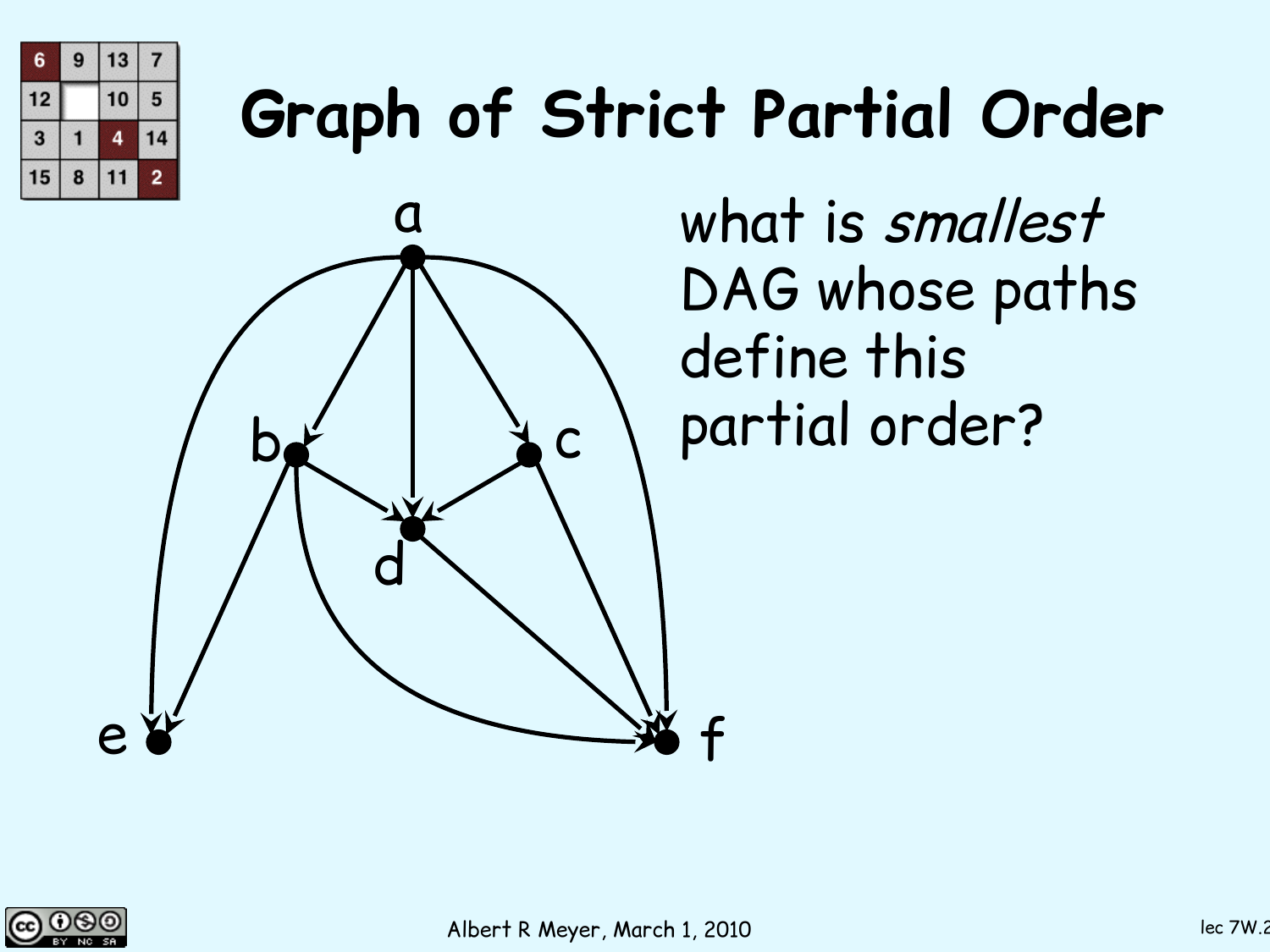

# Graph of Strict Partial Order
a
what is smallest DAG whose paths define this partial order?

c
b

d
e
f

lec 7W.24